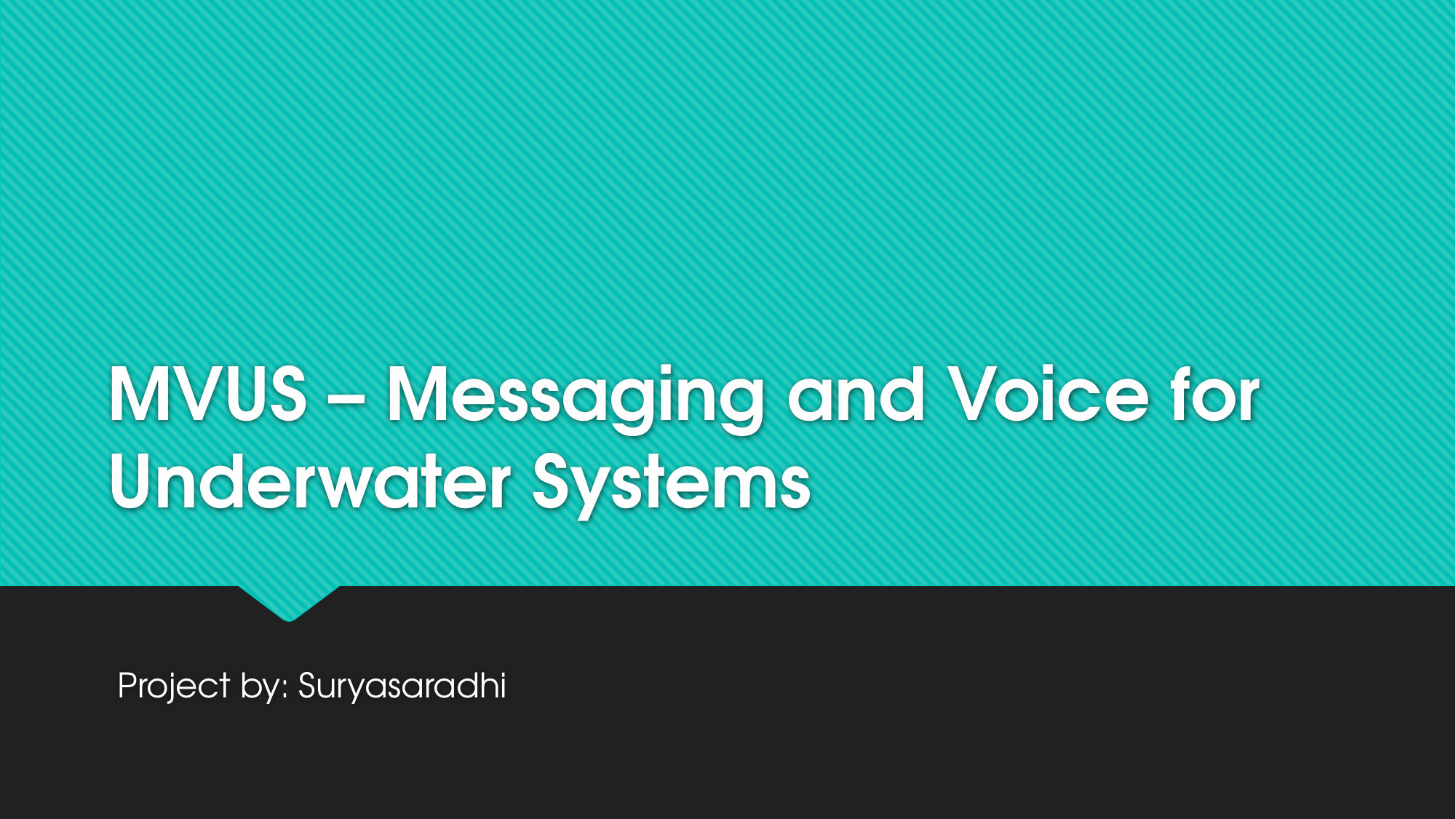

# MVUS – Messaging and Voice for Underwater Systems
Project by: Suryasaradhi